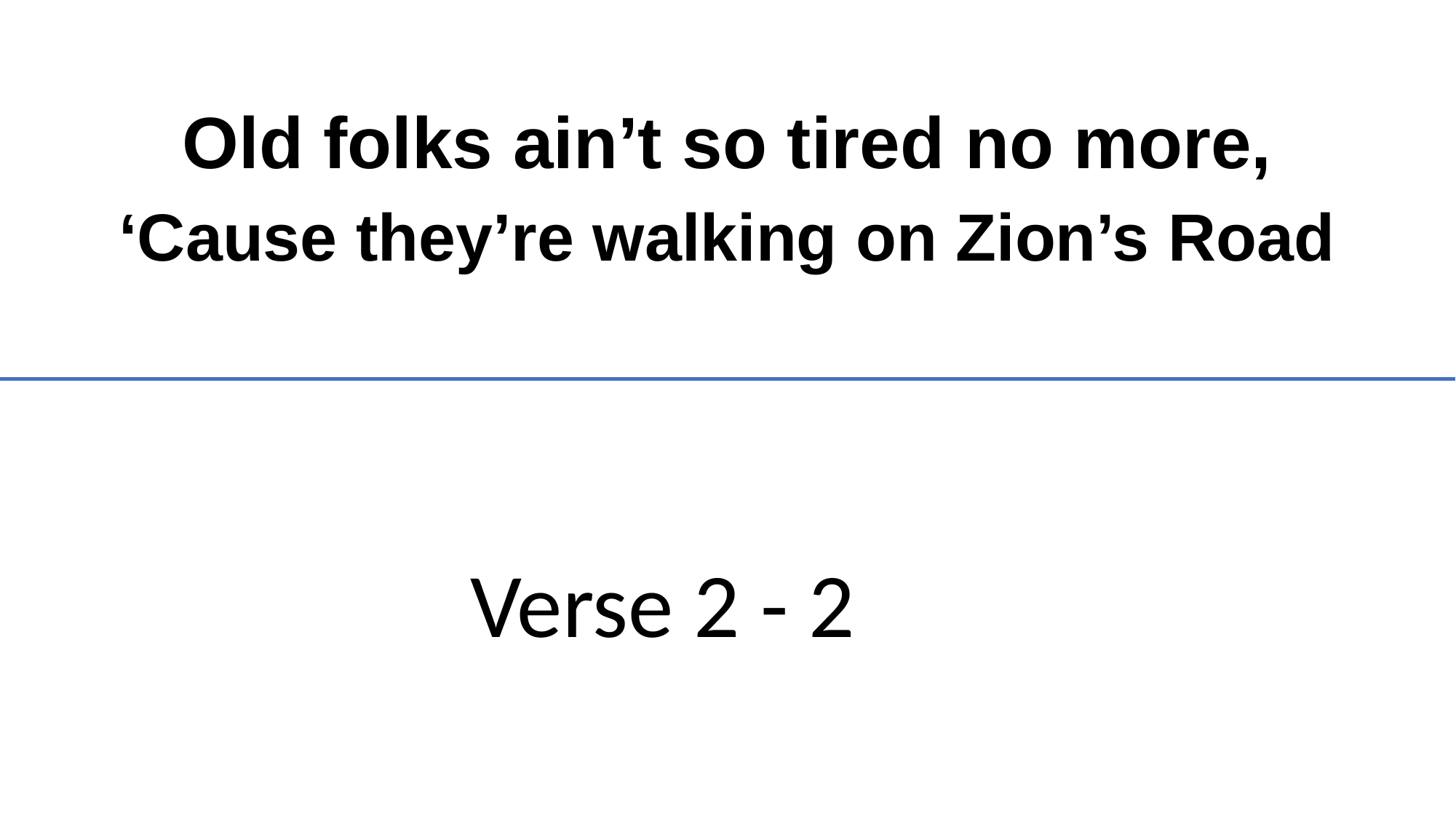

Old folks ain’t so tired no more,
‘Cause they’re walking on Zion’s Road
Verse 2 - 2